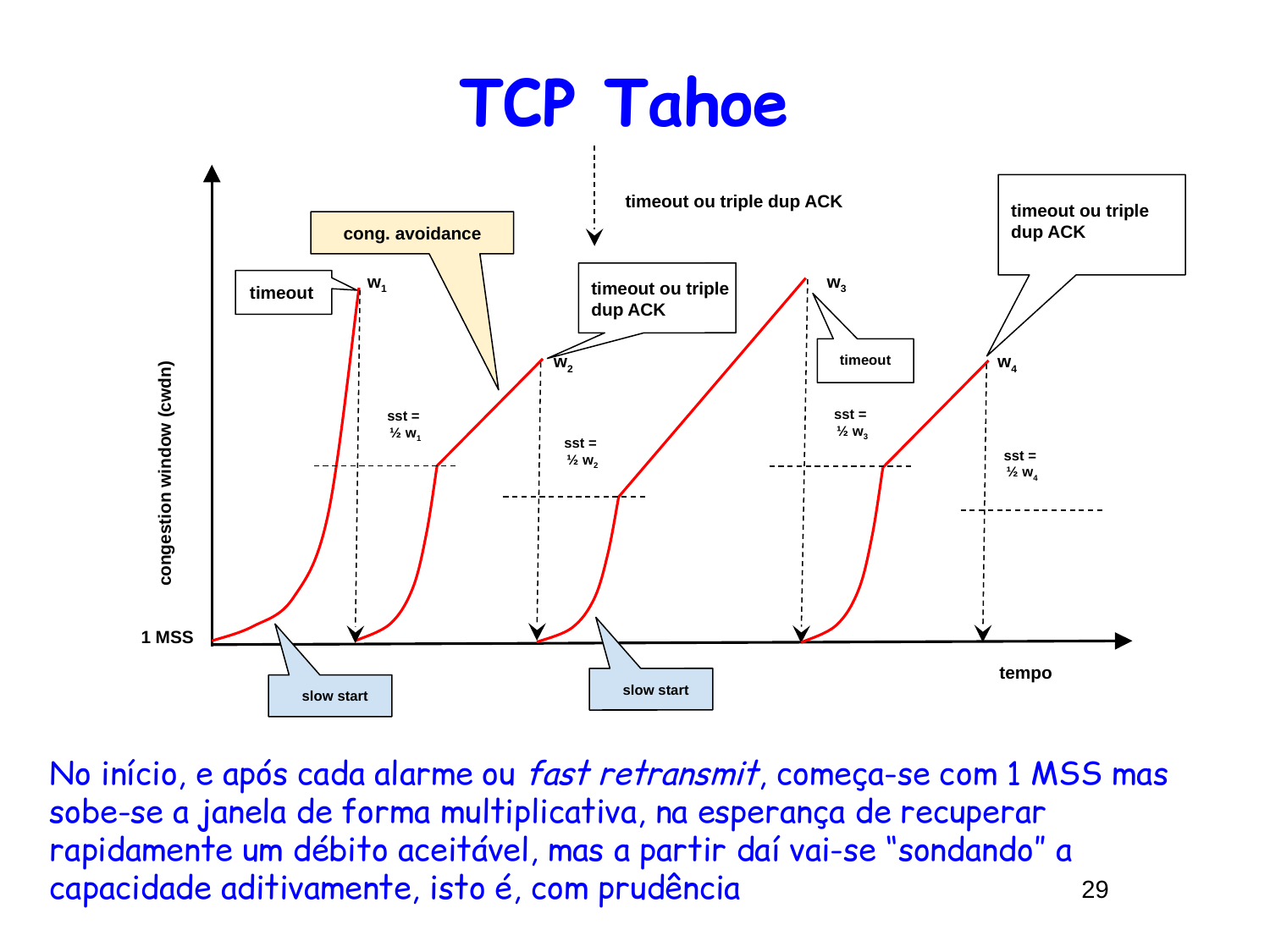

# TCP Tahoe
timeout ou triple dup ACK

timeout ou triple dup ACK
cong. avoidance

w1
w3
timeout

timeout ou triple dup ACK

timeout
w4
w2

congestion window (cwdn)
sst =
½ w3
sst =
½ w1
sst =
½ w2
sst =
½ w4

1 MSS
tempo
slow start

slow start

No início, e após cada alarme ou fast retransmit, começa-se com 1 MSS mas sobe-se a janela de forma multiplicativa, na esperança de recuperar rapidamente um débito aceitável, mas a partir daí vai-se “sondando” a capacidade aditivamente, isto é, com prudência
29